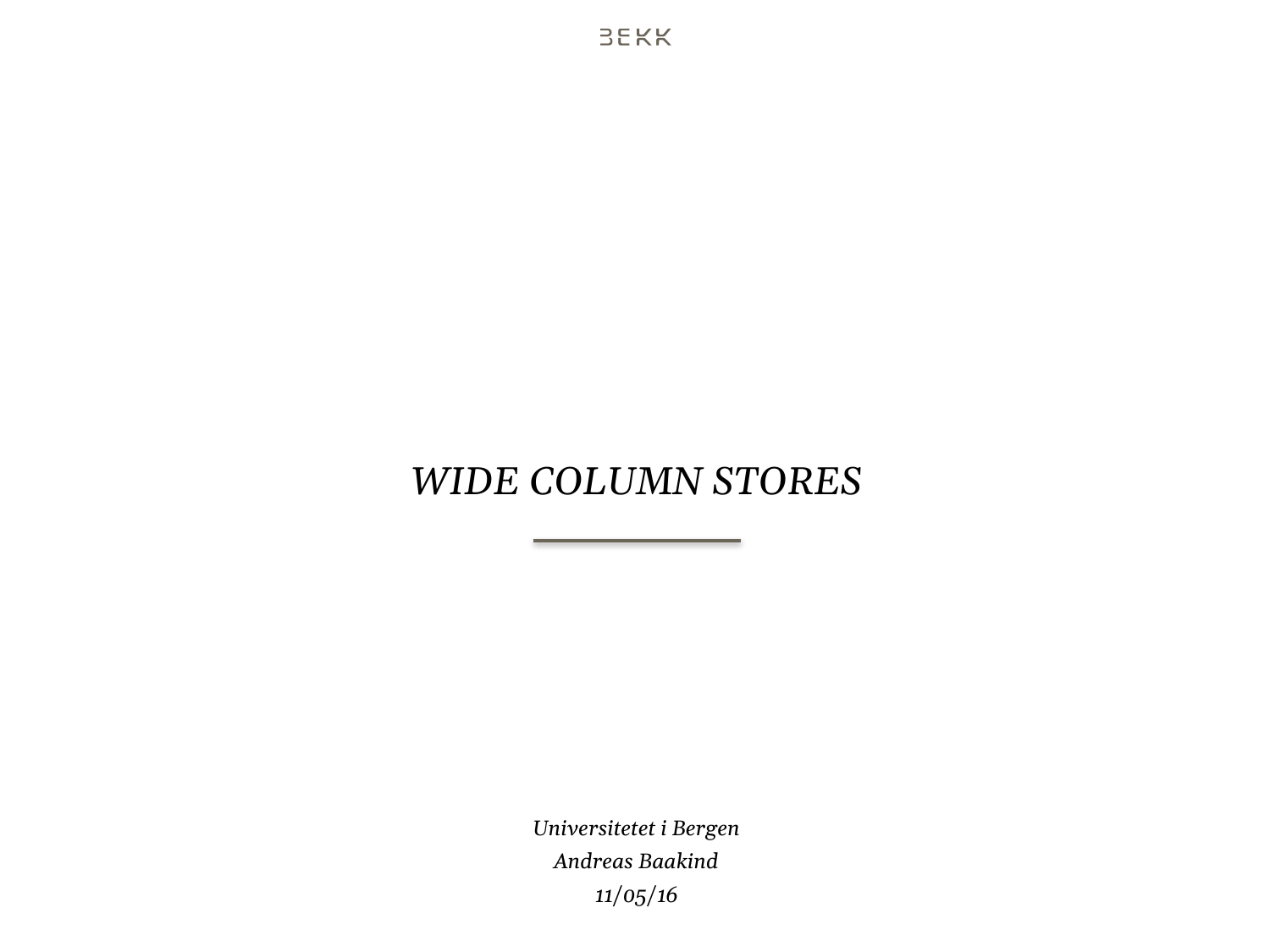

# Wide column stores
Universitetet i Bergen
Andreas Baakind
11/05/16